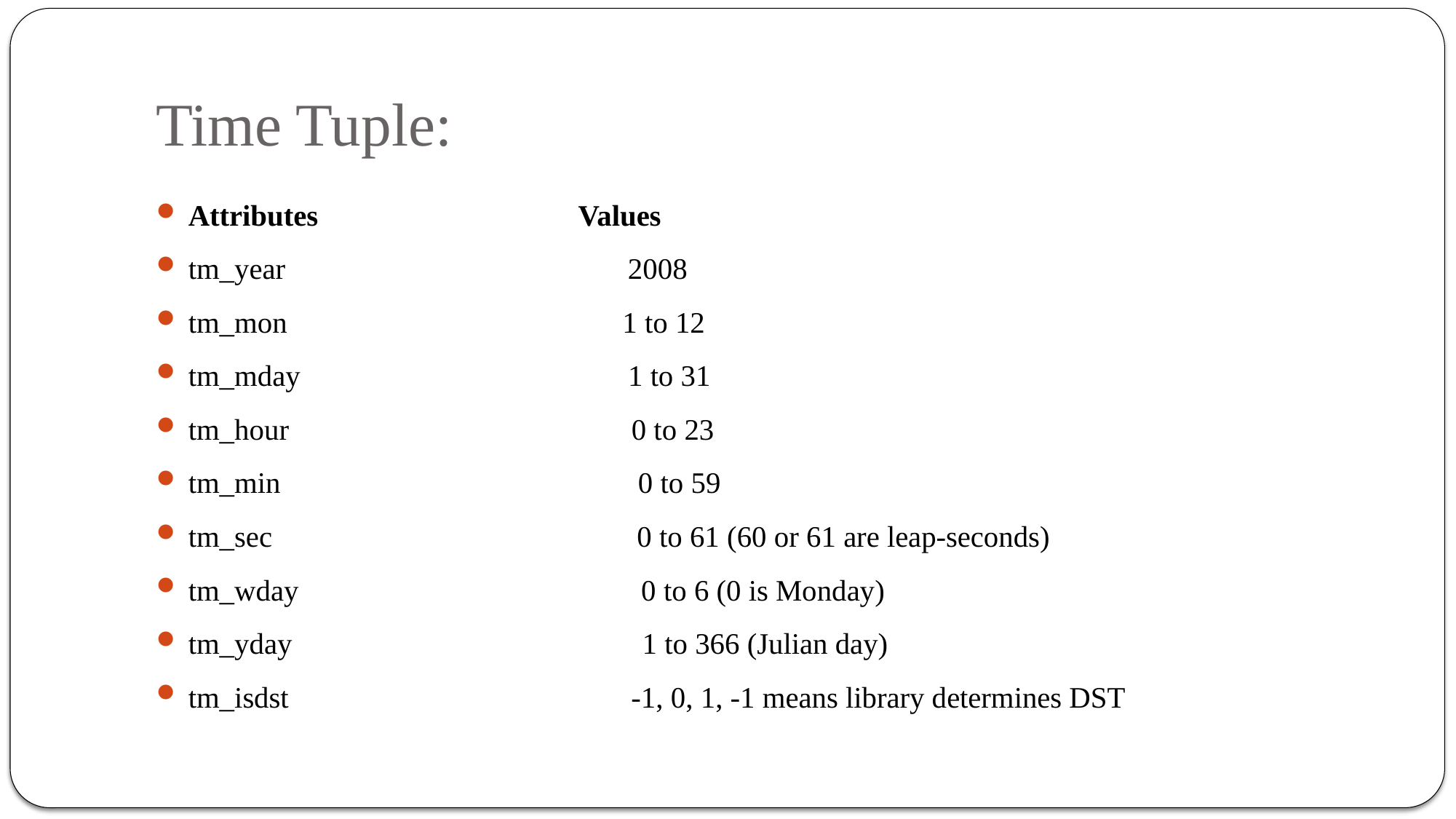

# Time Tuple:
Attributes                                   Values
tm_year                                              2008
tm_mon                                             1 to 12
tm_mday                                            1 to 31
tm_hour                                              0 to 23
tm_min                                                0 to 59
tm_sec                                                 0 to 61 (60 or 61 are leap-seconds)
tm_wday                                              0 to 6 (0 is Monday)
tm_yday                                               1 to 366 (Julian day)
tm_isdst                                              -1, 0, 1, -1 means library determines DST